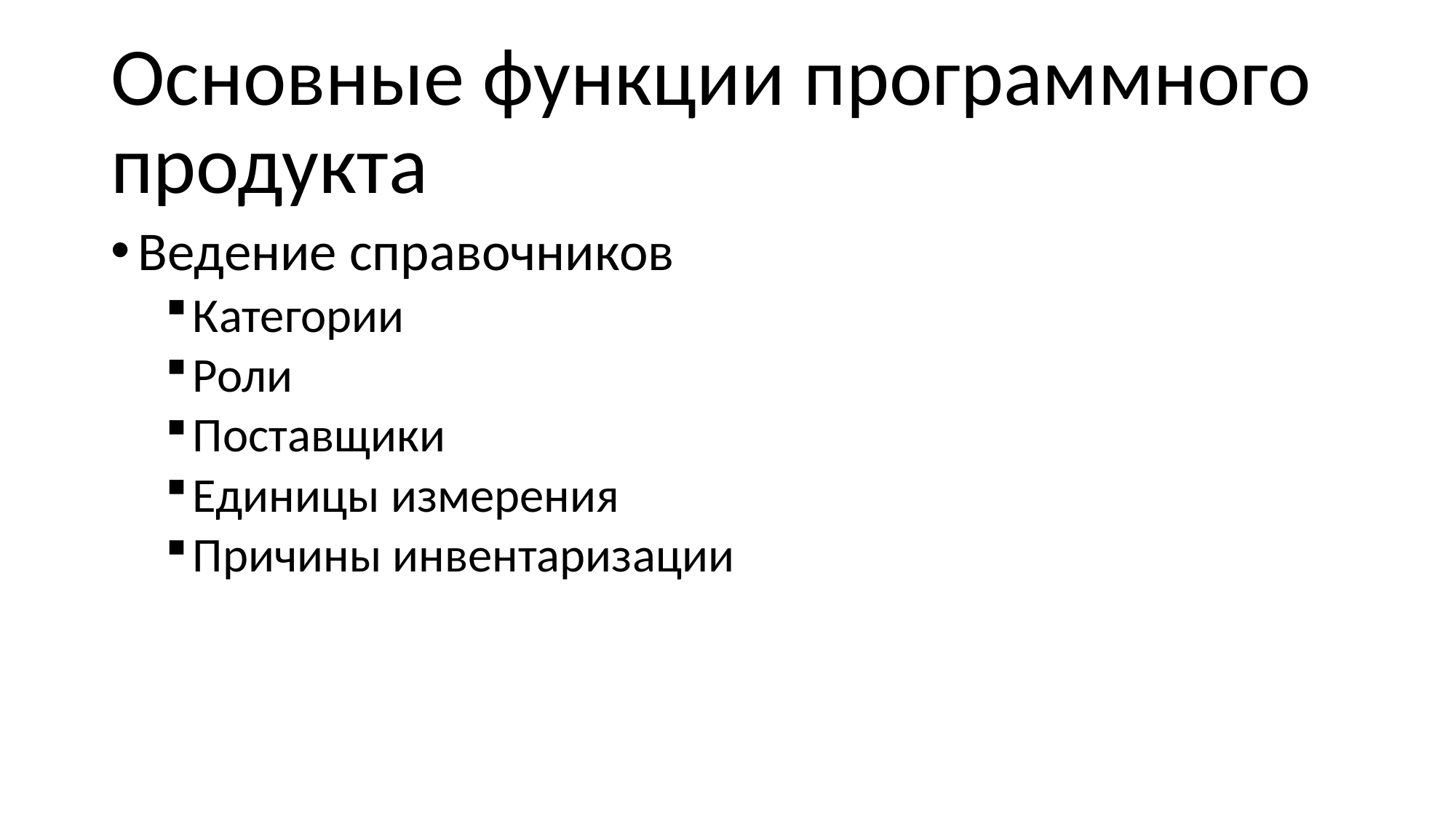

# Основные функции программного продукта
Ведение справочников
Категории
Роли
Поставщики
Единицы измерения
Причины инвентаризации